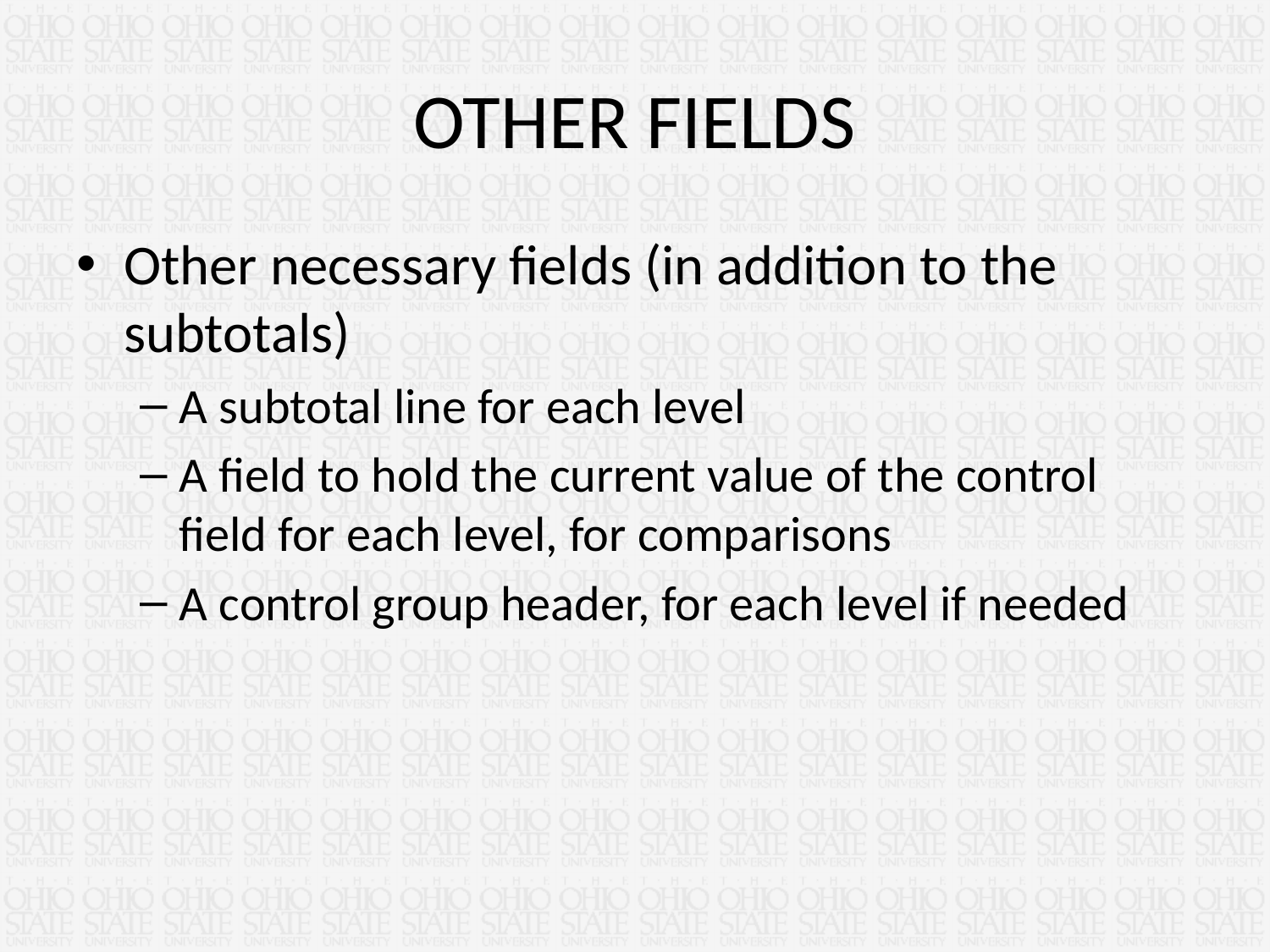

# OTHER FIELDS
Other necessary fields (in addition to the subtotals)
A subtotal line for each level
A field to hold the current value of the control field for each level, for comparisons
A control group header, for each level if needed